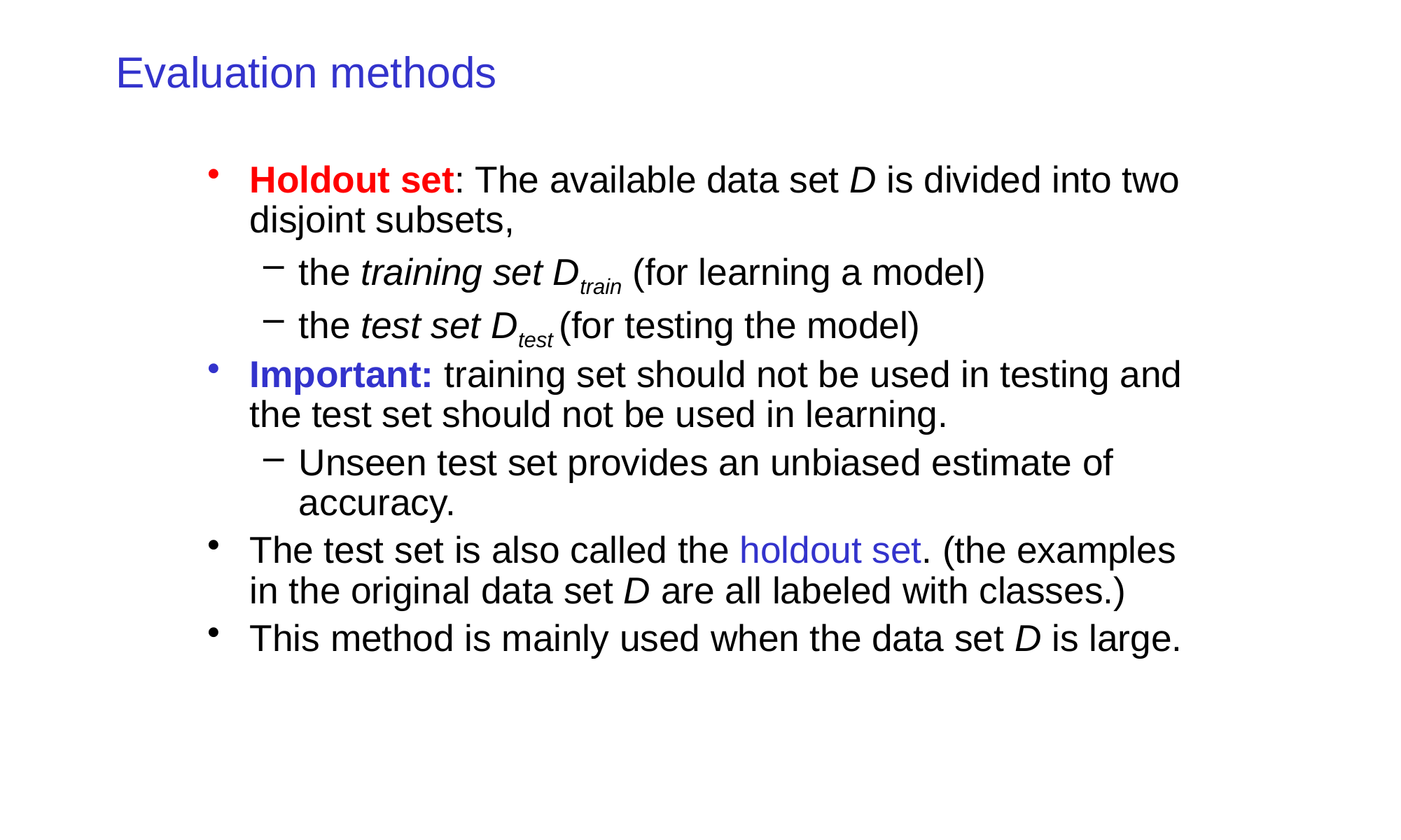

# Evaluation methods
Holdout set: The available data set D is divided into two disjoint subsets,
the training set Dtrain (for learning a model)
the test set Dtest (for testing the model)
Important: training set should not be used in testing and the test set should not be used in learning.
Unseen test set provides an unbiased estimate of accuracy.
The test set is also called the holdout set. (the examples in the original data set D are all labeled with classes.)
This method is mainly used when the data set D is large.